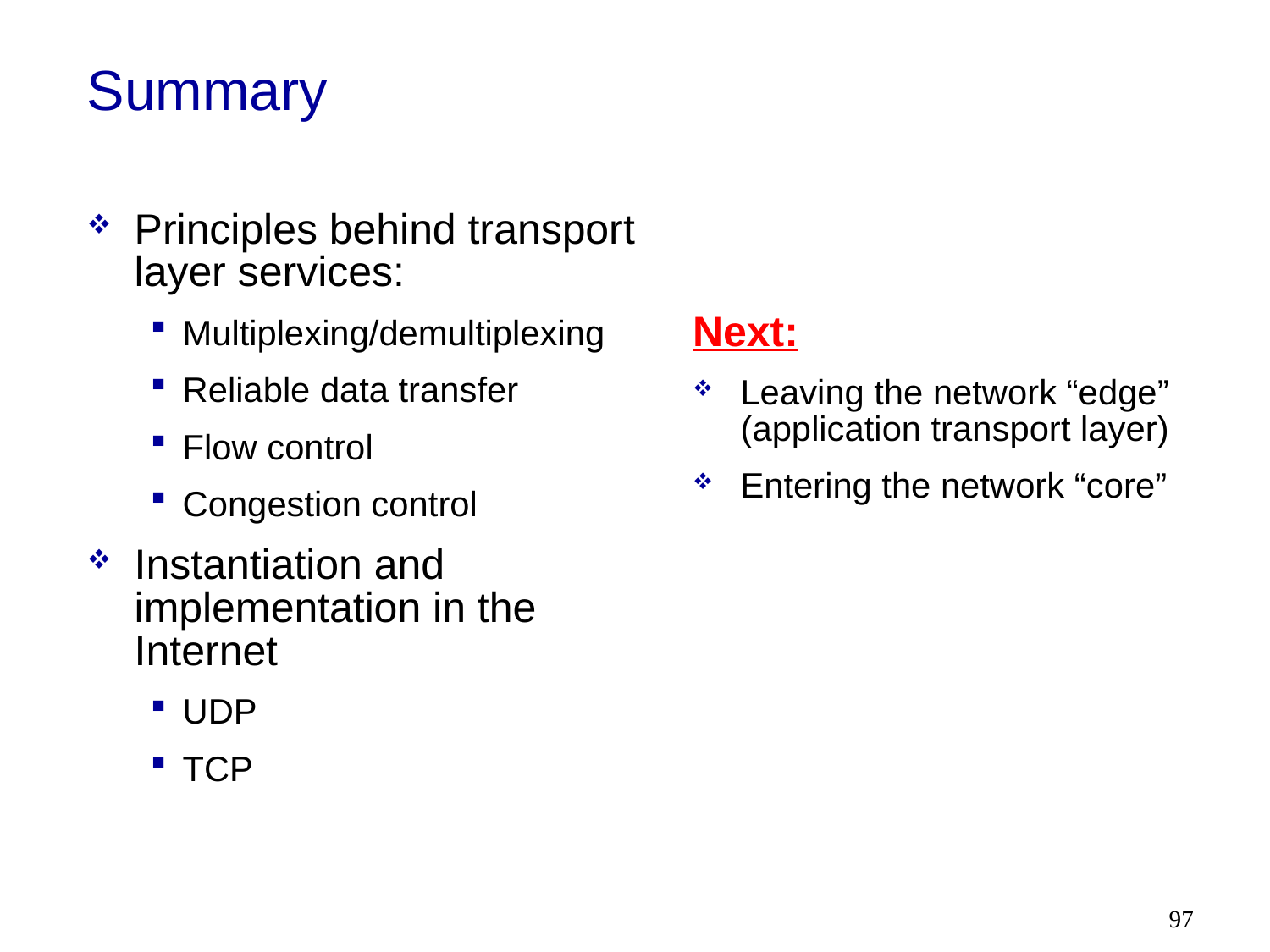

# Summary
Principles behind transport layer services:
Multiplexing/demultiplexing
Reliable data transfer
Flow control
Congestion control
Instantiation and implementation in the Internet
UDP
TCP
Next:
Leaving the network “edge”
(application transport layer)
Entering the network “core”

97